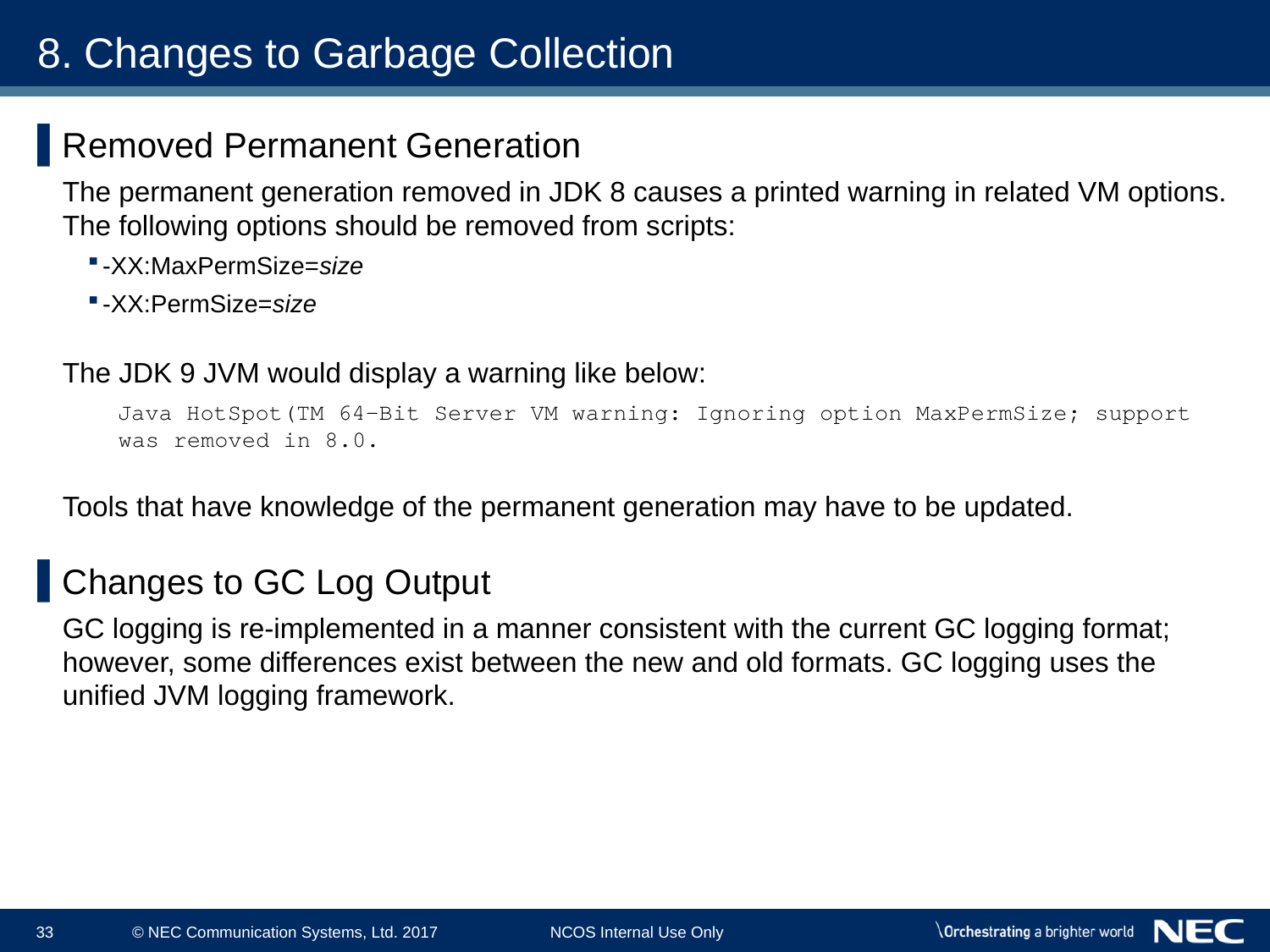

# 8. Changes to Garbage Collection
Removed Permanent Generation
The permanent generation removed in JDK 8 causes a printed warning in related VM options. The following options should be removed from scripts:
-XX:MaxPermSize=size
-XX:PermSize=size

The JDK 9 JVM would display a warning like below:
Java HotSpot(TM 64-Bit Server VM warning: Ignoring option MaxPermSize; support was removed in 8.0.

Tools that have knowledge of the permanent generation may have to be updated.

Changes to GC Log Output
GC logging is re-implemented in a manner consistent with the current GC logging format; however, some differences exist between the new and old formats. GC logging uses the unified JVM logging framework.